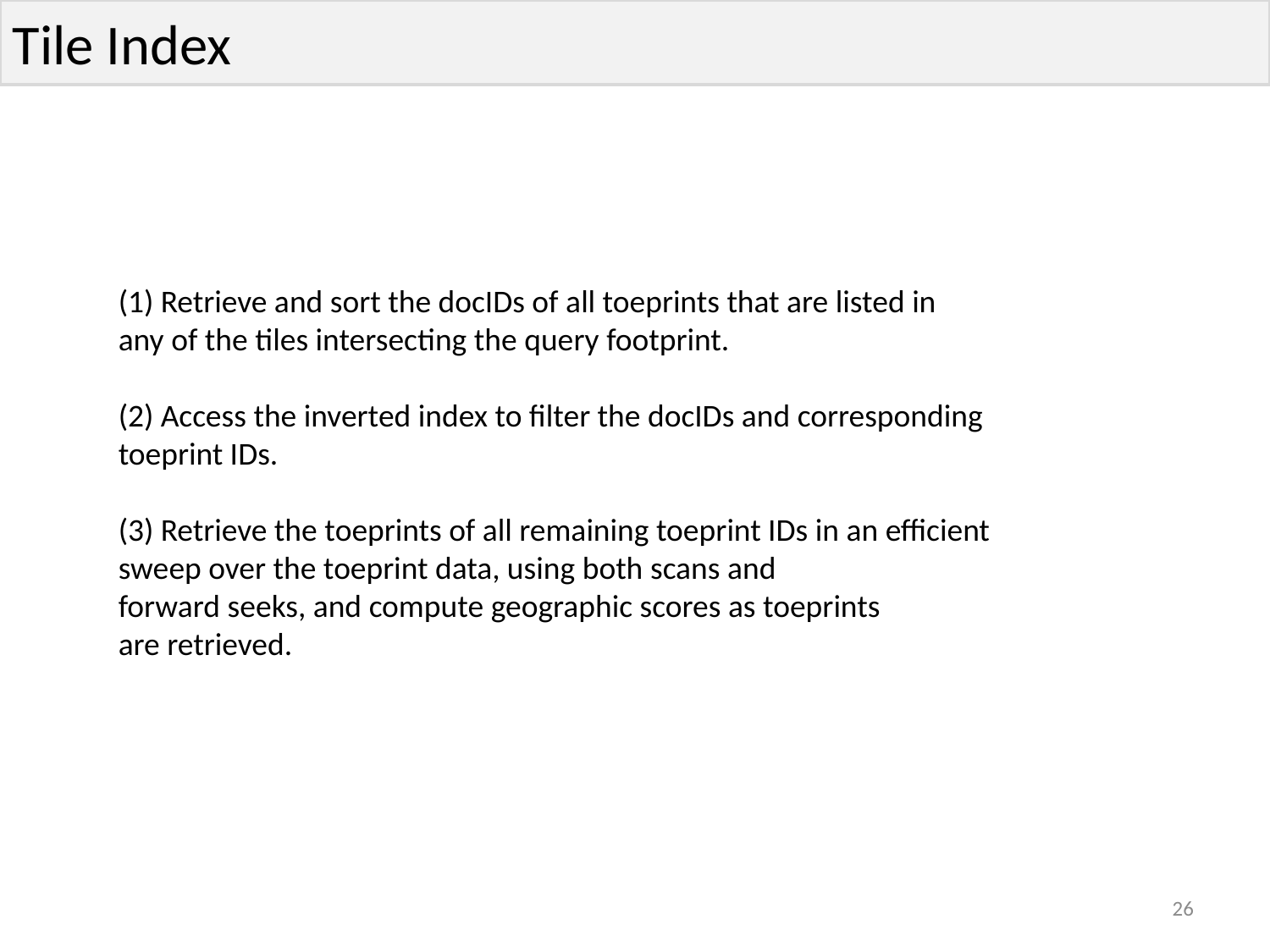

Tile Index
(1) Retrieve and sort the docIDs of all toeprints that are listed in
any of the tiles intersecting the query footprint.

(2) Access the inverted index to filter the docIDs and corresponding
toeprint IDs.

(3) Retrieve the toeprints of all remaining toeprint IDs in an efficient
sweep over the toeprint data, using both scans and
forward seeks, and compute geographic scores as toeprints
are retrieved.
26